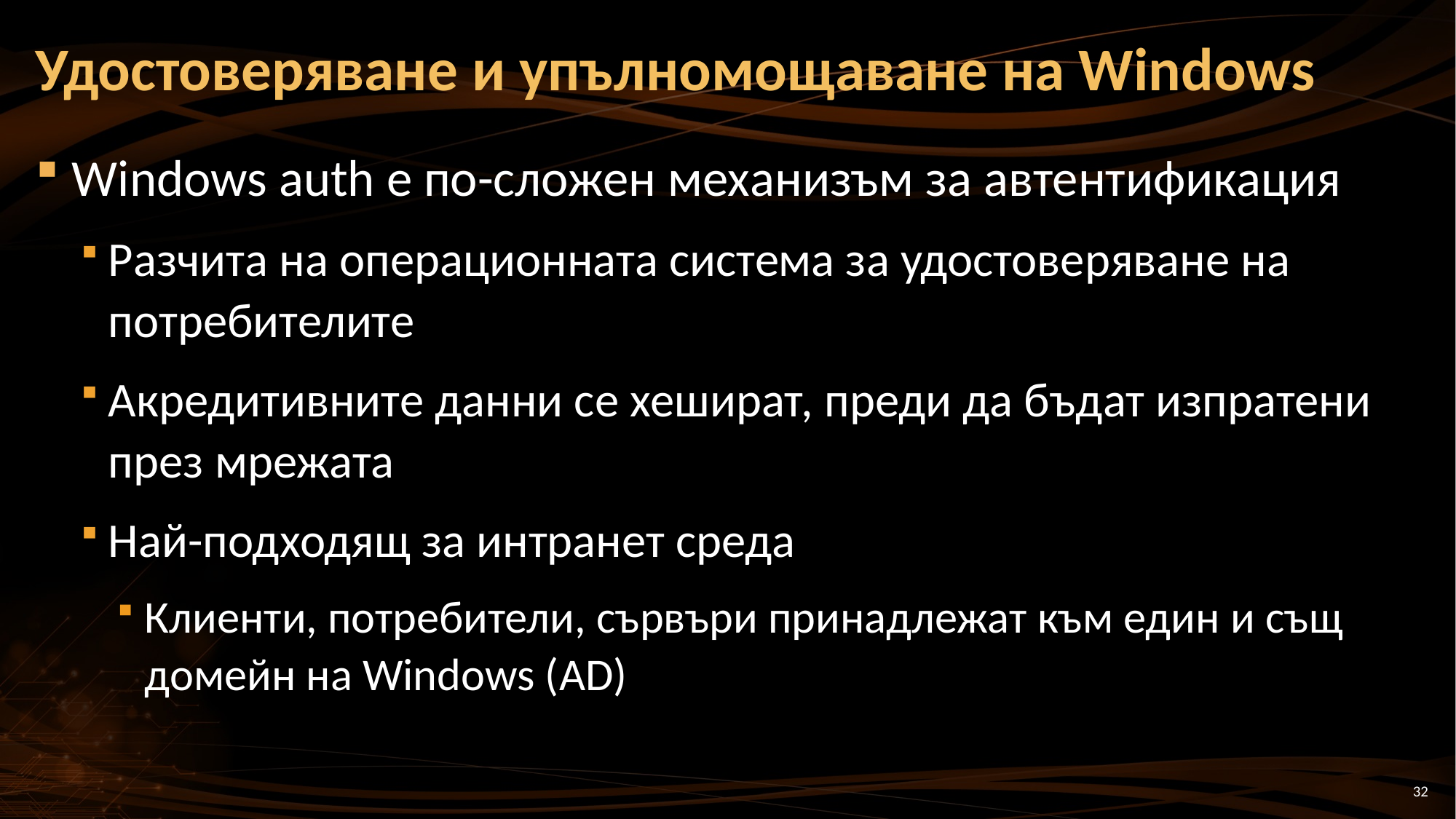

# Удостоверяване и упълномощаване на Windows
Windows auth е по-сложен механизъм за автентификация
Разчита на операционната система за удостоверяване на потребителите
Акредитивните данни се хешират, преди да бъдат изпратени през мрежата
Най-подходящ за интранет среда
Клиенти, потребители, сървъри принадлежат към един и същ домейн на Windows (AD)
32